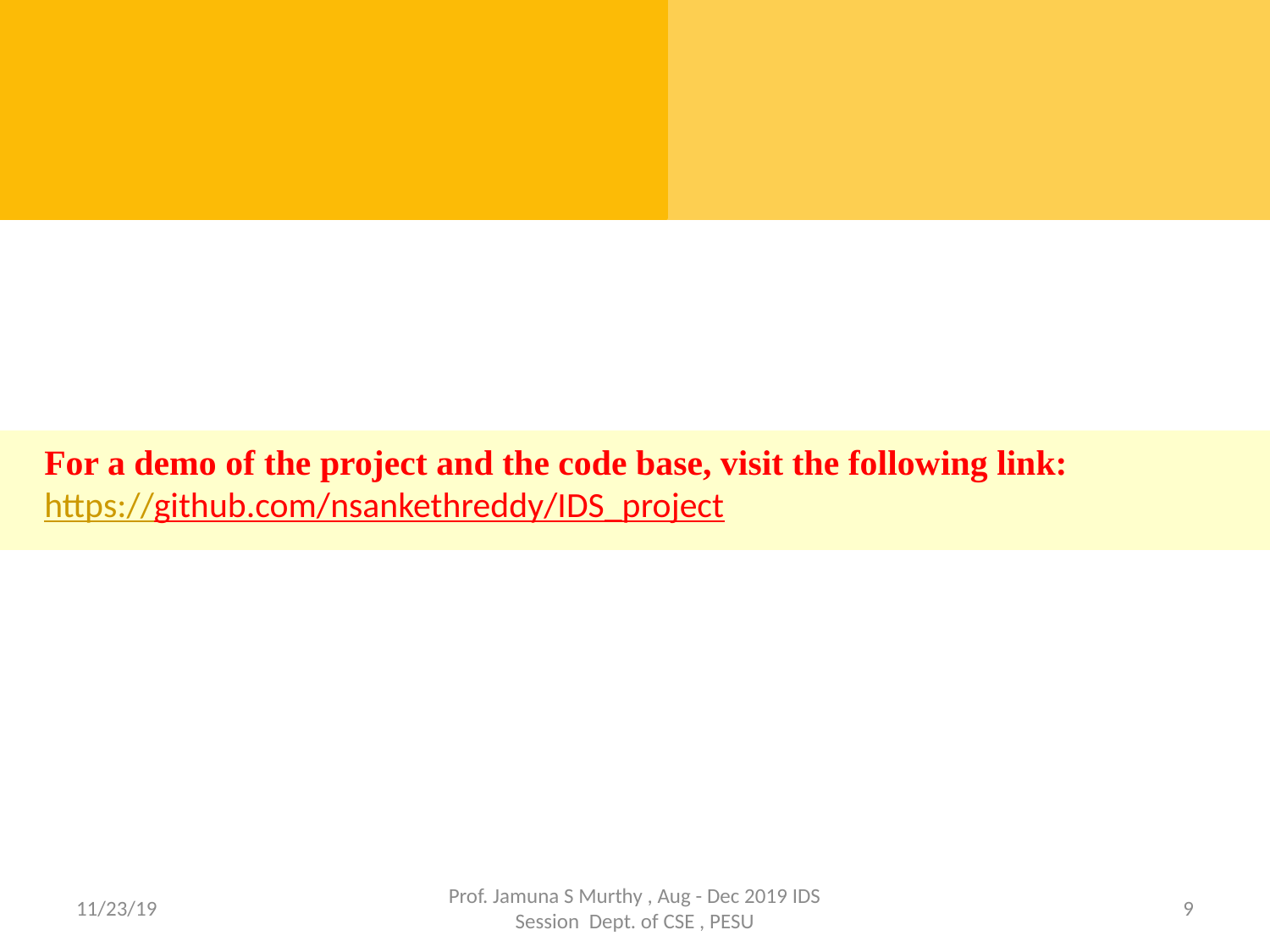

For a demo of the project and the code base, visit the following link:
https://github.com/nsankethreddy/IDS_project

11/23/19
Prof. Jamuna S Murthy , Aug - Dec 2019 IDS Session  Dept. of CSE , PESU
9